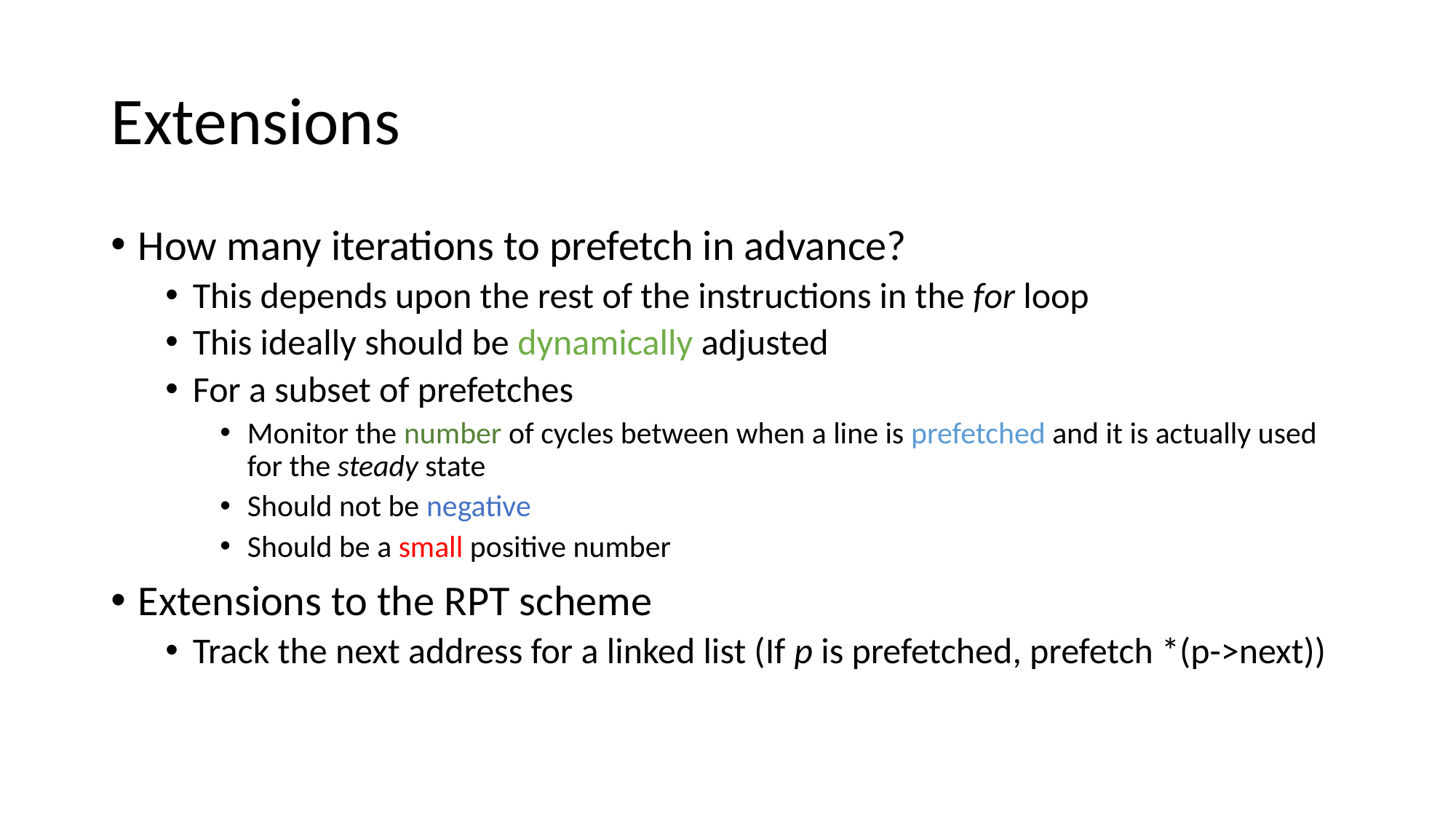

# Extensions
How many iterations to prefetch in advance?
This depends upon the rest of the instructions in the for loop
This ideally should be dynamically adjusted
For a subset of prefetches
Monitor the number of cycles between when a line is prefetched and it is actually used for the steady state
Should not be negative
Should be a small positive number
Extensions to the RPT scheme
Track the next address for a linked list (If p is prefetched, prefetch *(p->next))